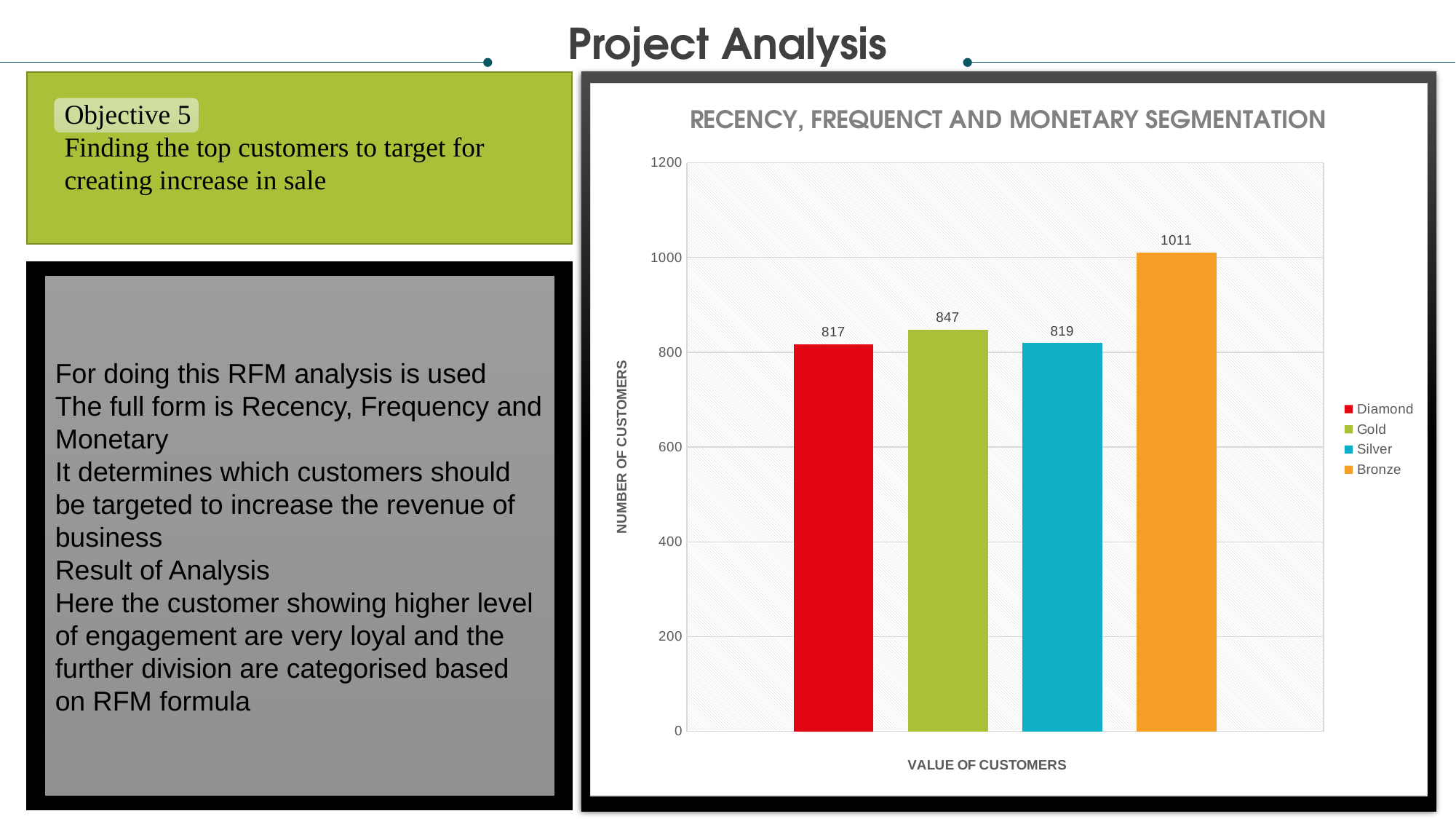

Project Analysis

Objective 5
Finding the top customers to target for creating increase in sale

### Chart: RECENCY, FREQUENCT AND MONETARY SEGMENTATION

| Category | Diamond | Gold | Silver | Bronze |
|---|---|---|---|---|
| Total | 817.0 | 847.0 | 819.0 | 1011.0 |

For doing this RFM analysis is used
The full form is Recency, Frequency and Monetary
It determines which customers should be targeted to increase the revenue of business
Result of Analysis
Here the customer showing higher level of engagement are very loyal and the further division are categorised based on RFM formula